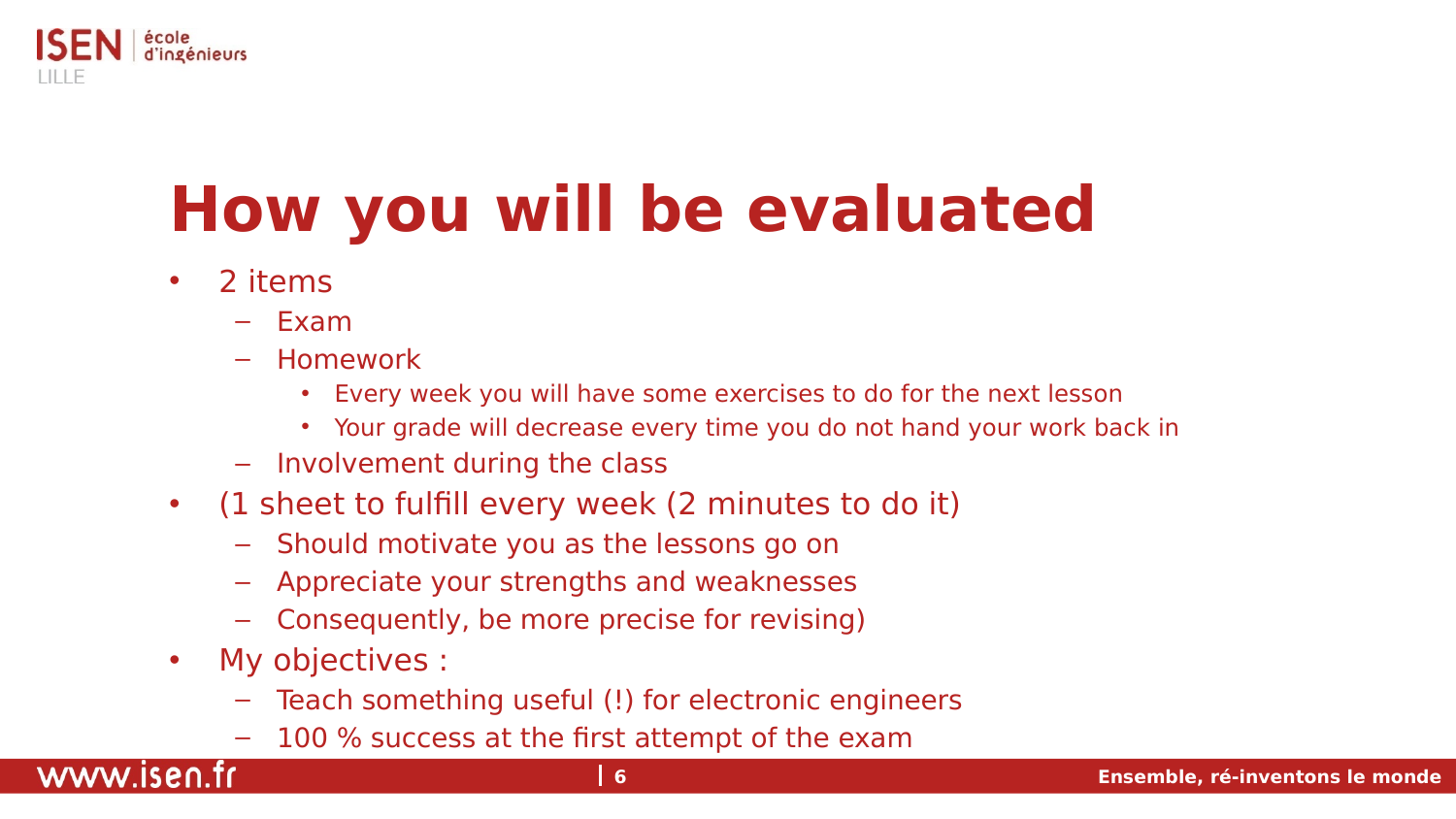

#
How you will be evaluated
2 items
Exam
Homework
Every week you will have some exercises to do for the next lesson
Your grade will decrease every time you do not hand your work back in
Involvement during the class
(1 sheet to fulfill every week (2 minutes to do it)
Should motivate you as the lessons go on
Appreciate your strengths and weaknesses
Consequently, be more precise for revising)
My objectives :
Teach something useful (!) for electronic engineers
100 % success at the first attempt of the exam
Ensemble, ré-inventons le monde
6